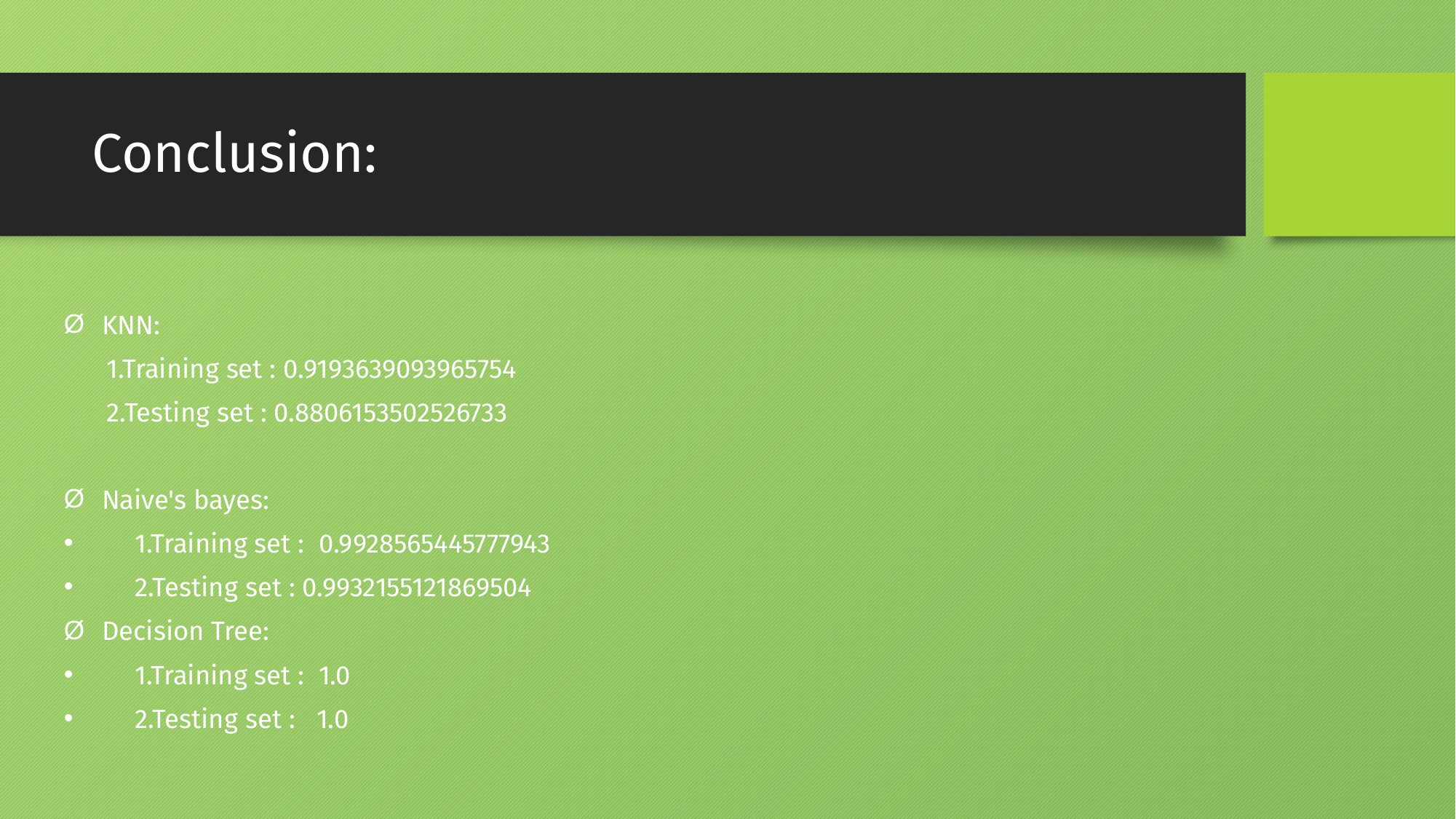

# Conclusion:

KNN:
      1.Training set : 0.9193639093965754
      2.Testing set : 0.8806153502526733

Naive's bayes:
      1.Training set :  0.9928565445777943
      2.Testing set : 0.9932155121869504
Decision Tree:
      1.Training set :  1.0
      2.Testing set :   1.0